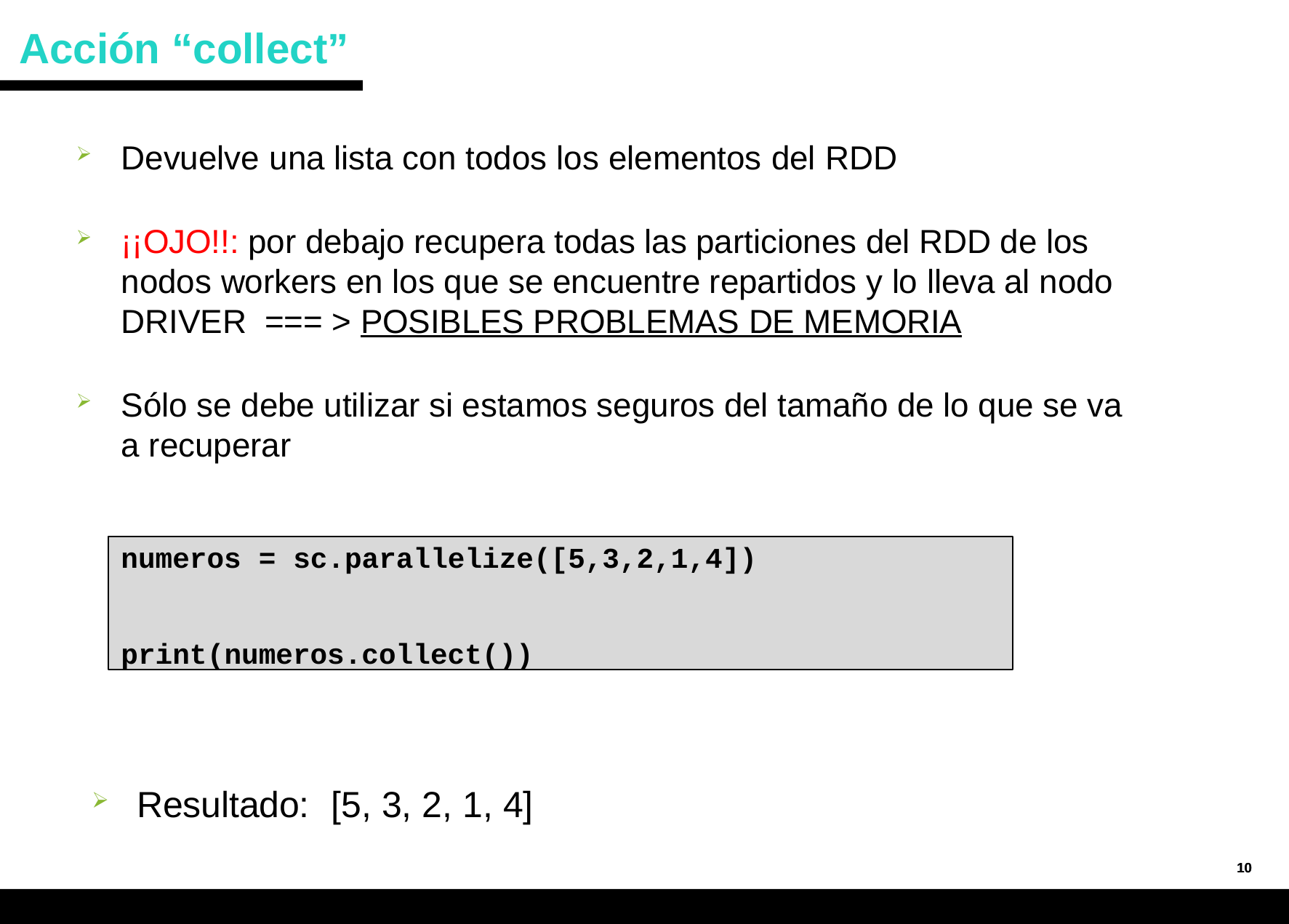

# Acción “collect”

Devuelve una lista con todos los elementos del RDD

¡¡OJO!!: por debajo recupera todas las particiones del RDD de los nodos workers en los que se encuentre repartidos y lo lleva al nodo DRIVER  === > POSIBLES PROBLEMAS DE MEMORIA

Sólo se debe utilizar si estamos seguros del tamaño de lo que se va a recuperar

numeros = sc.parallelize([5,3,2,1,4])

print(numeros.collect())
Resultado:  [5, 3, 2, 1, 4]
10